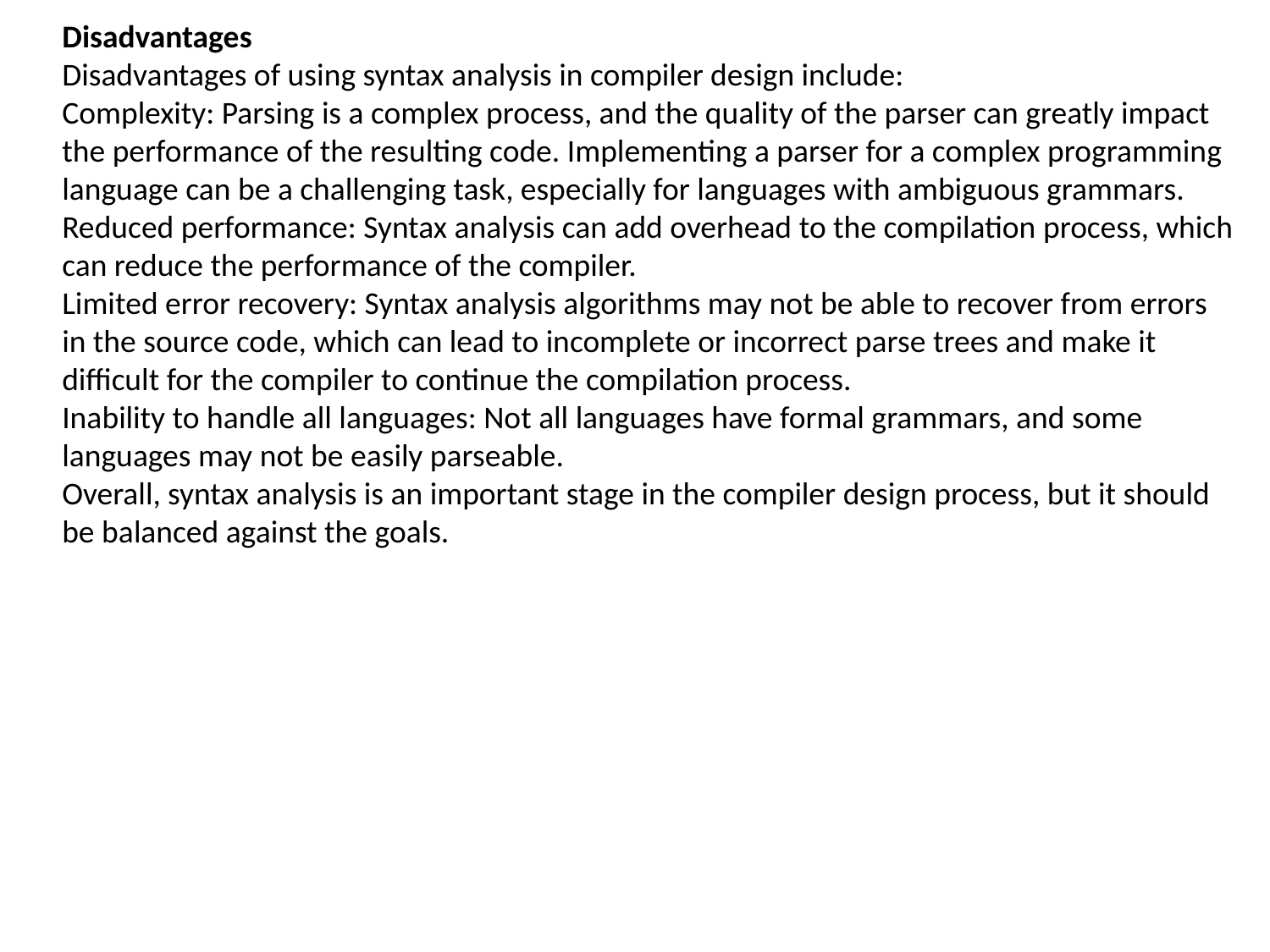

Disadvantages
Disadvantages of using syntax analysis in compiler design include:
Complexity: Parsing is a complex process, and the quality of the parser can greatly impact the performance of the resulting code. Implementing a parser for a complex programming language can be a challenging task, especially for languages with ambiguous grammars.
Reduced performance: Syntax analysis can add overhead to the compilation process, which can reduce the performance of the compiler.
Limited error recovery: Syntax analysis algorithms may not be able to recover from errors in the source code, which can lead to incomplete or incorrect parse trees and make it difficult for the compiler to continue the compilation process.
Inability to handle all languages: Not all languages have formal grammars, and some languages may not be easily parseable.
Overall, syntax analysis is an important stage in the compiler design process, but it should be balanced against the goals.